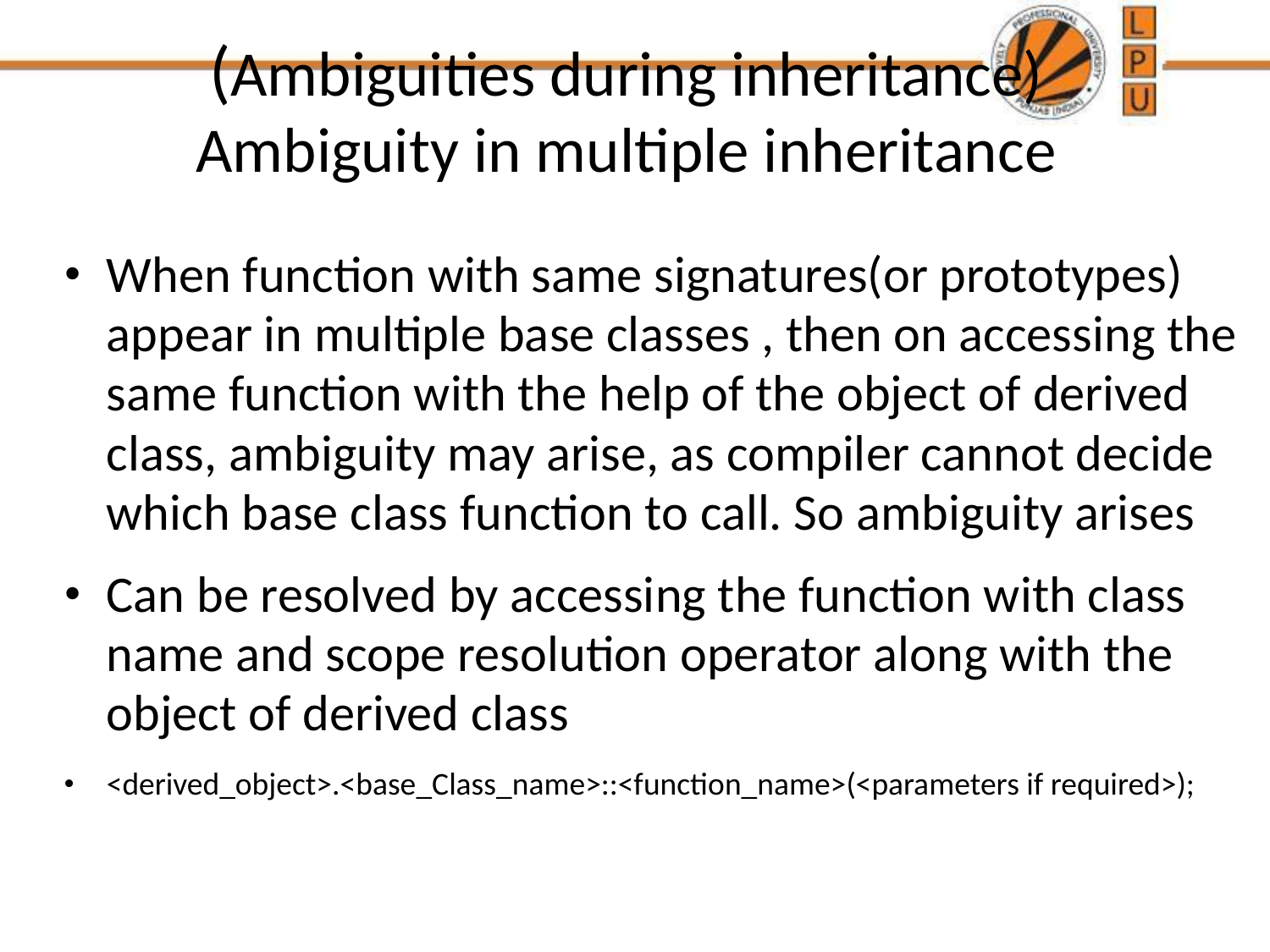

# (Ambiguities during inheritance) Ambiguity in multiple inheritance
When function with same signatures(or prototypes) appear in multiple base classes , then on accessing the same function with the help of the object of derived class, ambiguity may arise, as compiler cannot decide which base class function to call. So ambiguity arises
Can be resolved by accessing the function with class name and scope resolution operator along with the object of derived class
<derived_object>.<base_Class_name>::<function_name>(<parameters if required>);